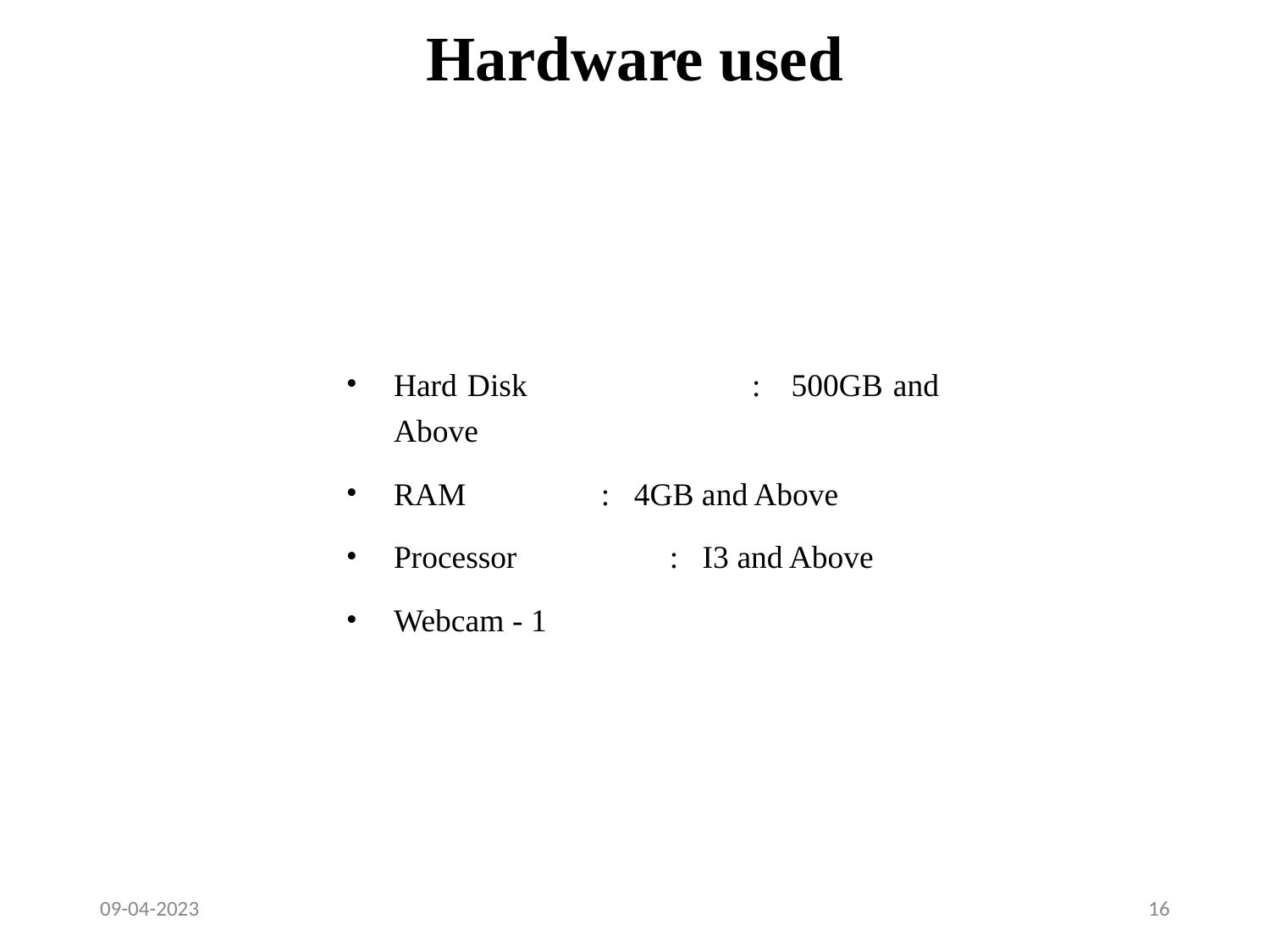

# Hardware used
Hard Disk	          :   500GB and Above
RAM	          :   4GB and Above
Processor                   :   I3 and Above
Webcam - 1
09-04-2023
16